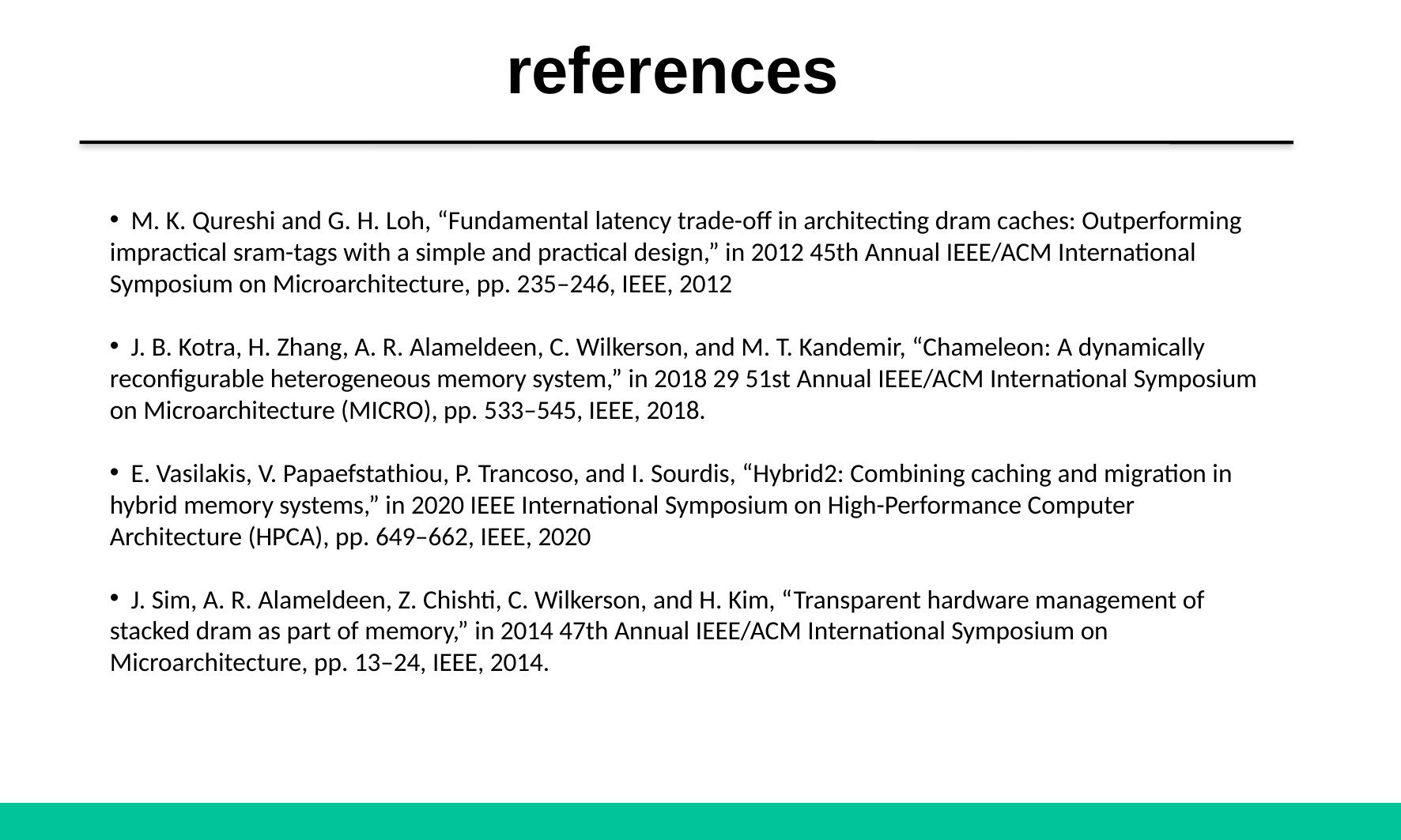

references
  M. K. Qureshi and G. H. Loh, “Fundamental latency trade-off in architecting dram caches: Outperforming impractical sram-tags with a simple and practical design,” in 2012 45th Annual IEEE/ACM International Symposium on Microarchitecture, pp. 235–246, IEEE, 2012

  J. B. Kotra, H. Zhang, A. R. Alameldeen, C. Wilkerson, and M. T. Kandemir, “Chameleon: A dynamically reconfigurable heterogeneous memory system,” in 2018 29 51st Annual IEEE/ACM International Symposium on Microarchitecture (MICRO), pp. 533–545, IEEE, 2018.

  E. Vasilakis, V. Papaefstathiou, P. Trancoso, and I. Sourdis, “Hybrid2: Combining caching and migration in hybrid memory systems,” in 2020 IEEE International Symposium on High-Performance Computer Architecture (HPCA), pp. 649–662, IEEE, 2020

  J. Sim, A. R. Alameldeen, Z. Chishti, C. Wilkerson, and H. Kim, “Transparent hardware management of stacked dram as part of memory,” in 2014 47th Annual IEEE/ACM International Symposium on Microarchitecture, pp. 13–24, IEEE, 2014.